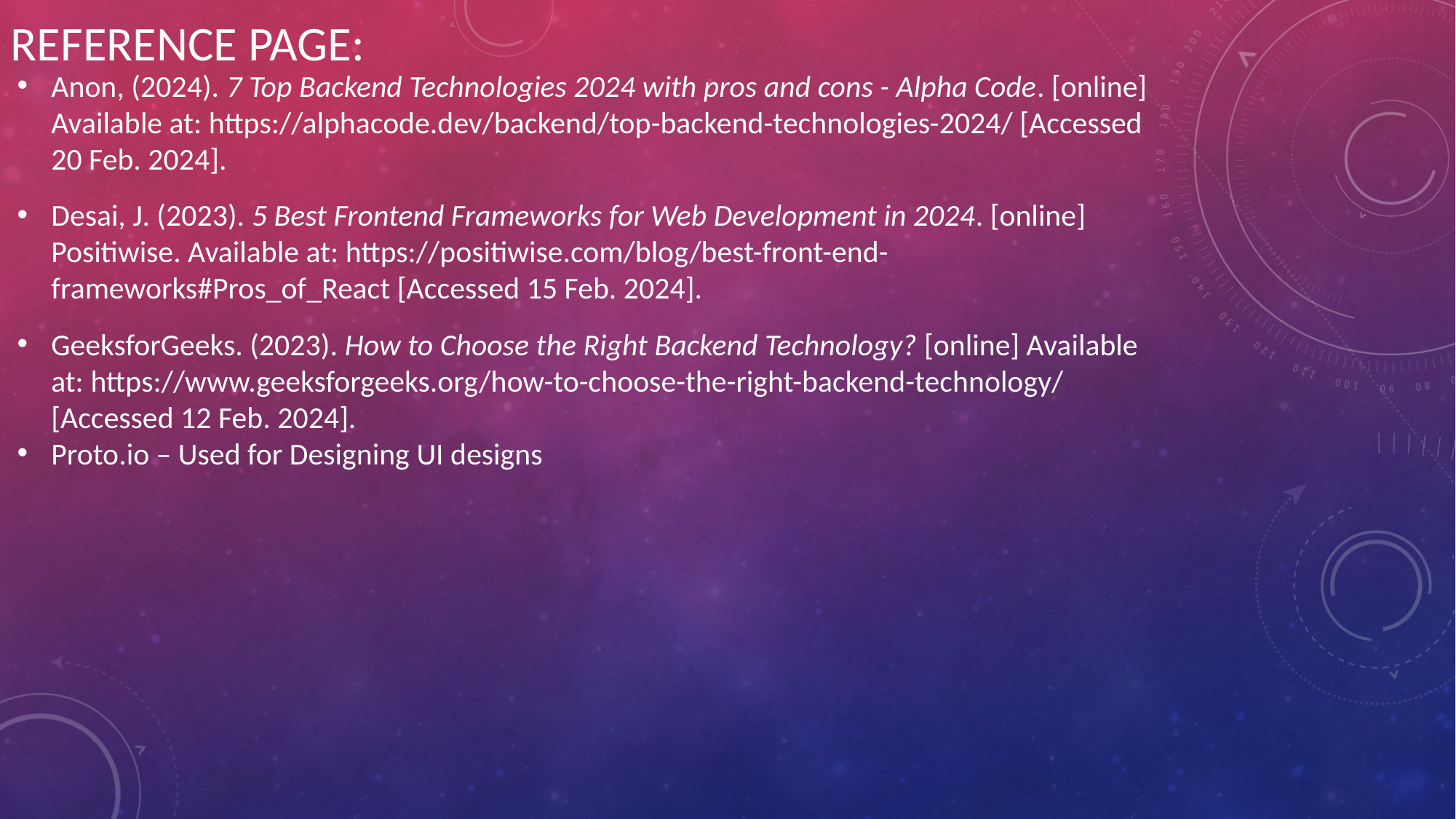

# Reference Page:
Anon, (2024). 7 Top Backend Technologies 2024 with pros and cons - Alpha Code. [online] Available at: https://alphacode.dev/backend/top-backend-technologies-2024/ [Accessed 20 Feb. 2024].

Desai, J. (2023). 5 Best Frontend Frameworks for Web Development in 2024. [online] Positiwise. Available at: https://positiwise.com/blog/best-front-end-frameworks#Pros_of_React [Accessed 15 Feb. 2024].

GeeksforGeeks. (2023). How to Choose the Right Backend Technology? [online] Available at: https://www.geeksforgeeks.org/how-to-choose-the-right-backend-technology/ [Accessed 12 Feb. 2024].
Proto.io – Used for Designing UI designs